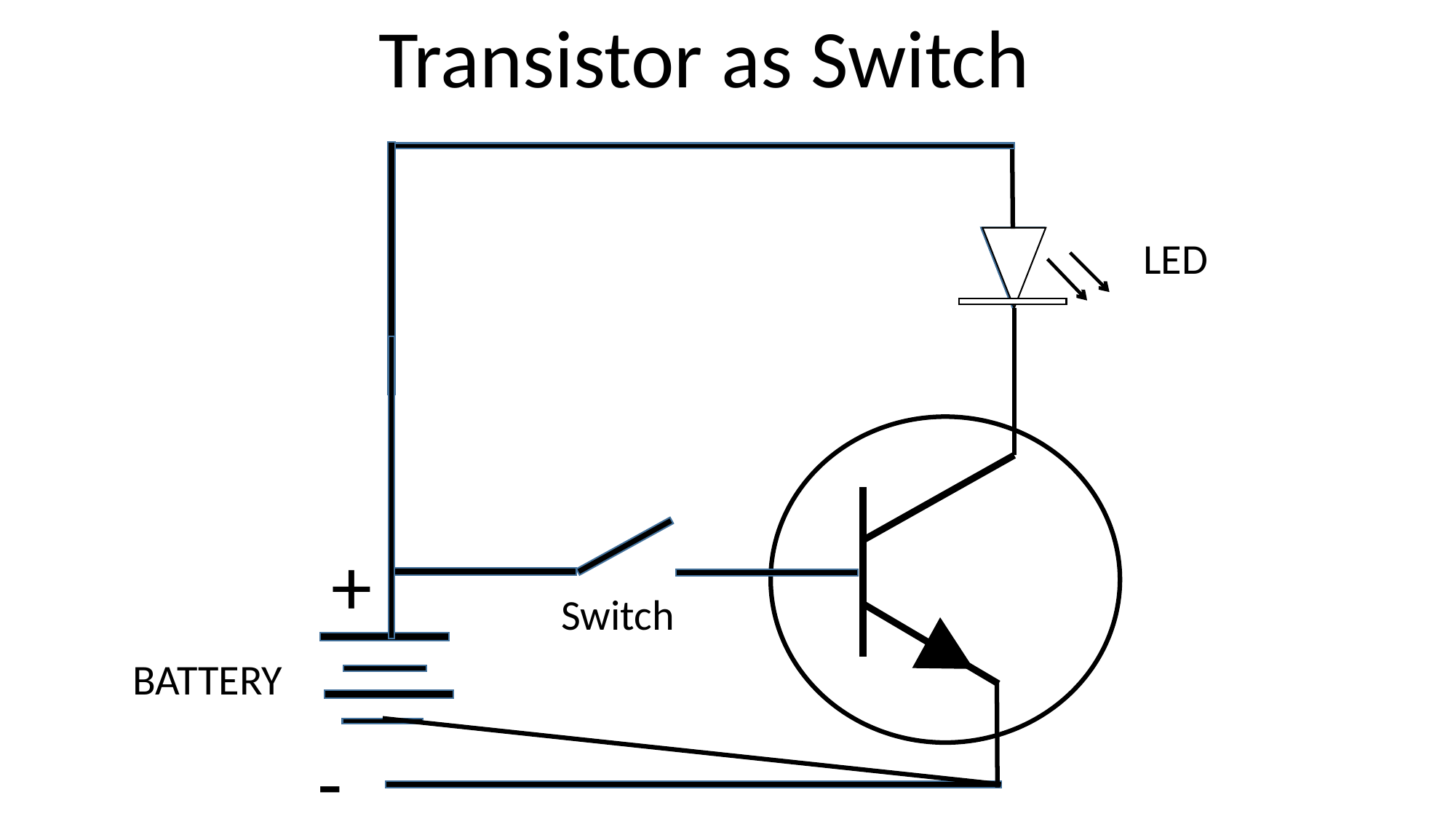

Transistor as Switch

LED

+

Switch

BATTERY

-